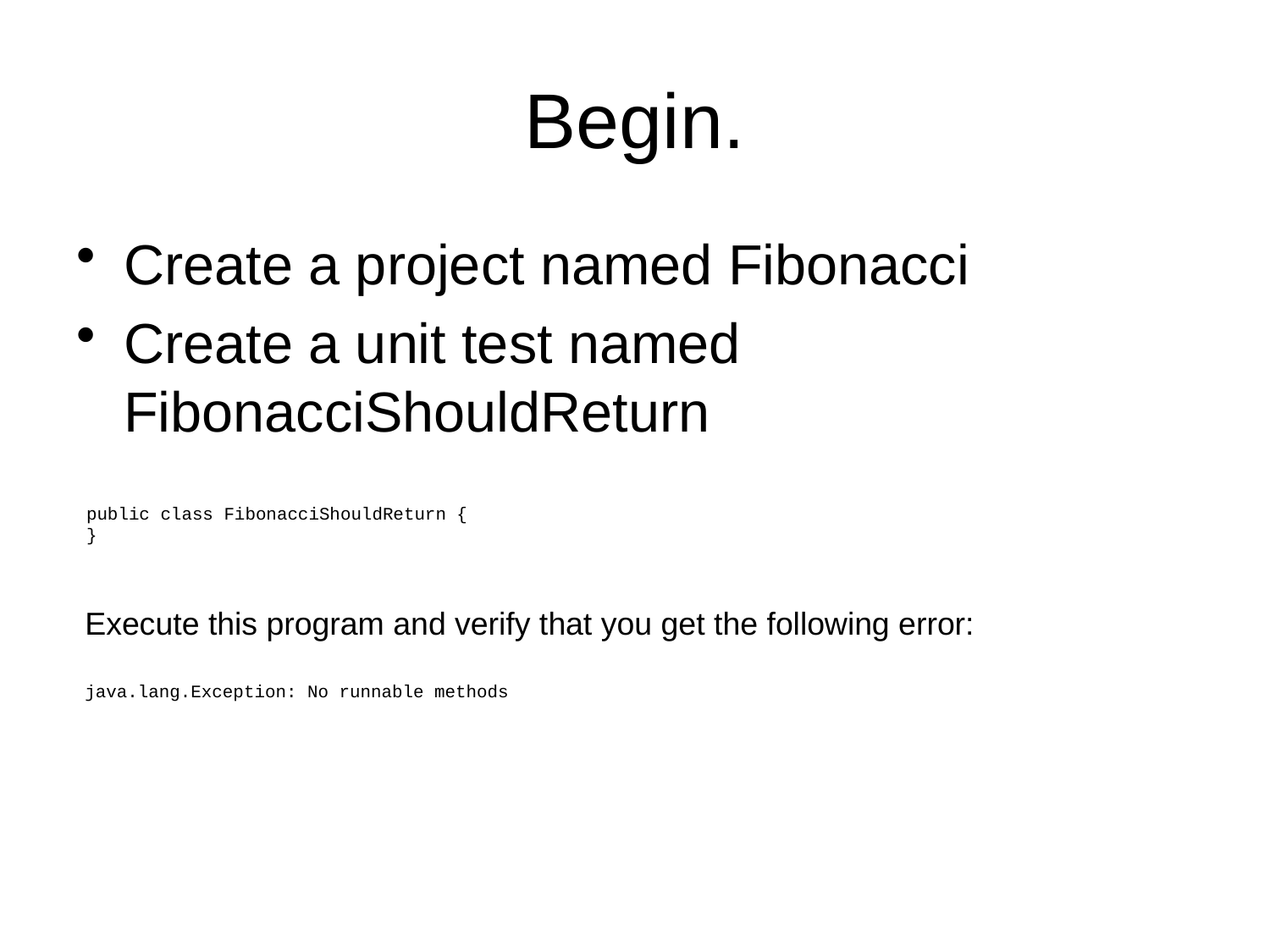

# Begin.
Create a project named Fibonacci
Create a unit test named FibonacciShouldReturn

public class FibonacciShouldReturn {
}

Execute this program and verify that you get the following error:

java.lang.Exception: No runnable methods